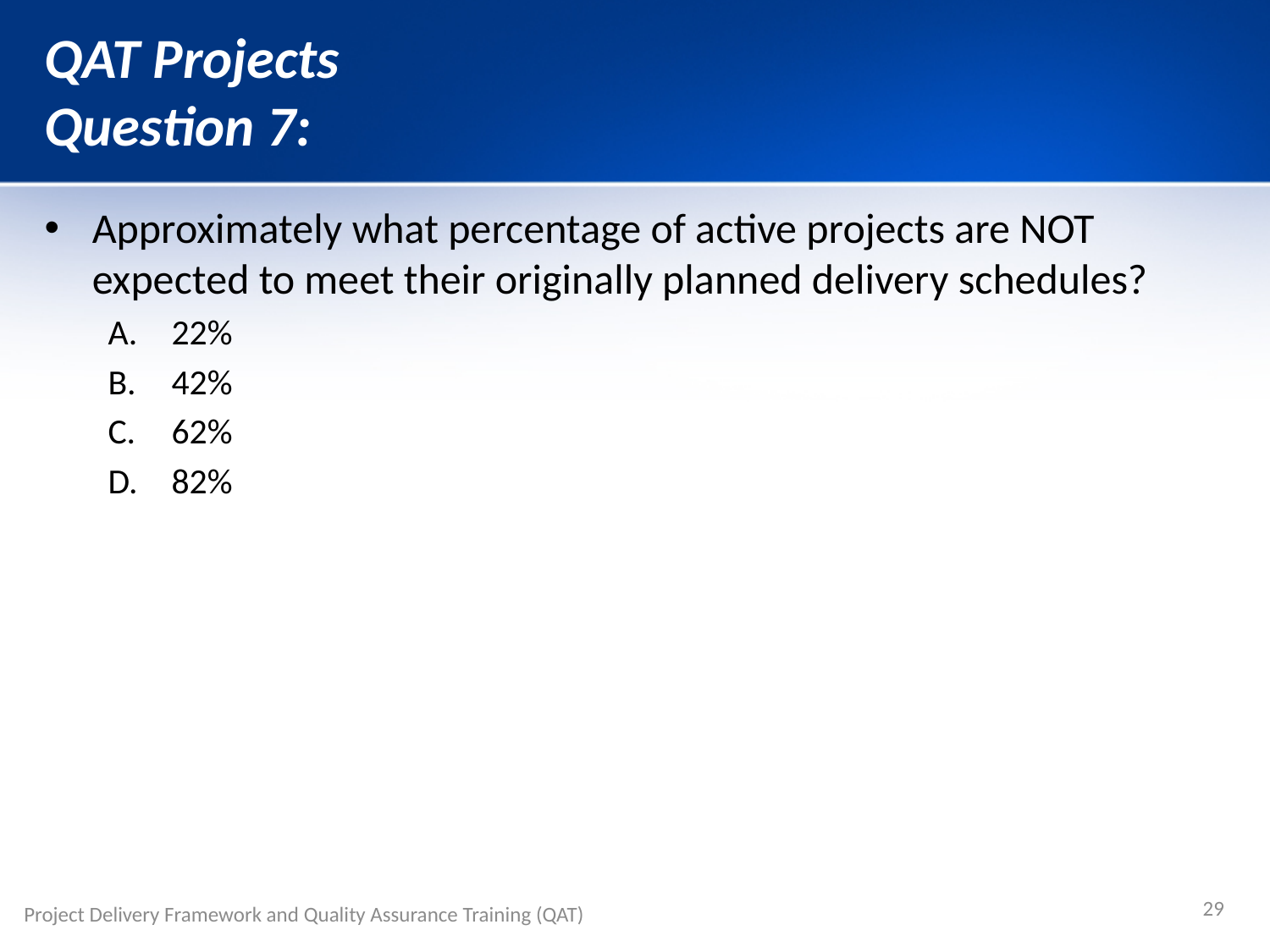

# QAT Projects Question 7:
Approximately what percentage of active projects are NOT expected to meet their originally planned delivery schedules?
22%
42%
62%
82%

29
Project Delivery Framework and Quality Assurance Training (QAT)